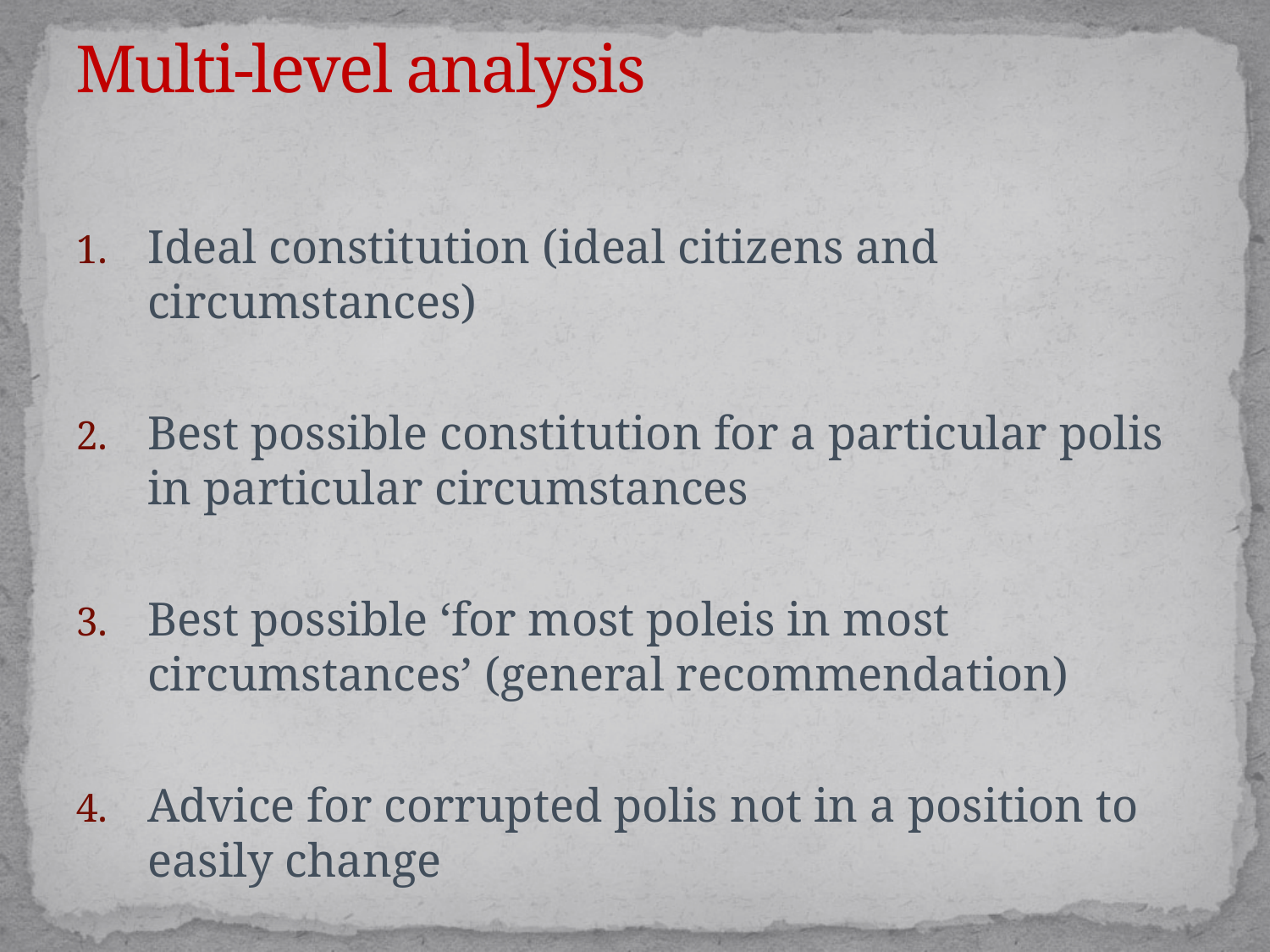

# Multi-level analysis
Ideal constitution (ideal citizens and circumstances)

Best possible constitution for a particular polis in particular circumstances

Best possible ‘for most poleis in most circumstances’ (general recommendation)

Advice for corrupted polis not in a position to easily change